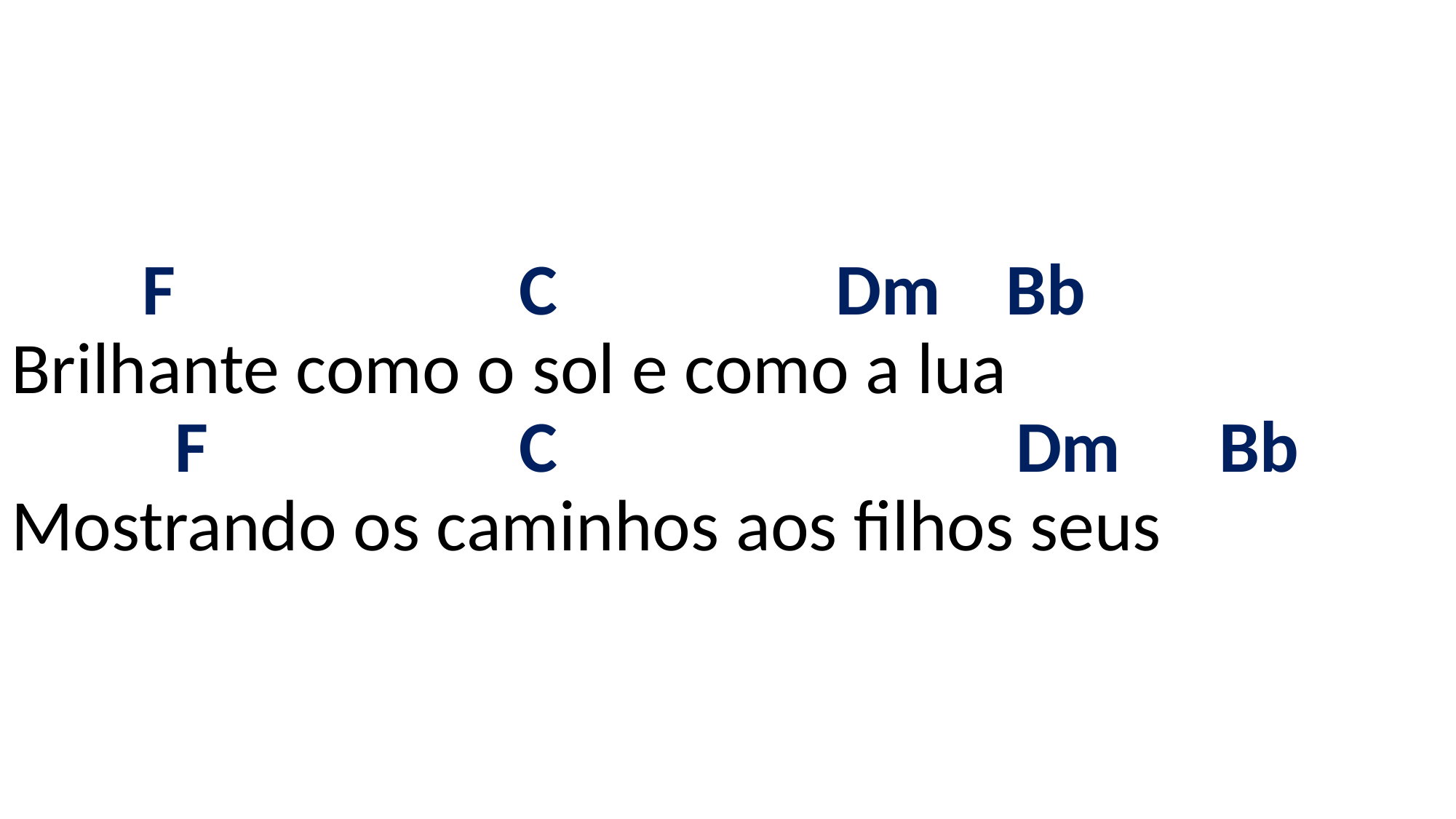

# F                     C                 Dm    Bb Brilhante como o sol e como a lua F                   C                            Dm      Bb Mostrando os caminhos aos filhos seus